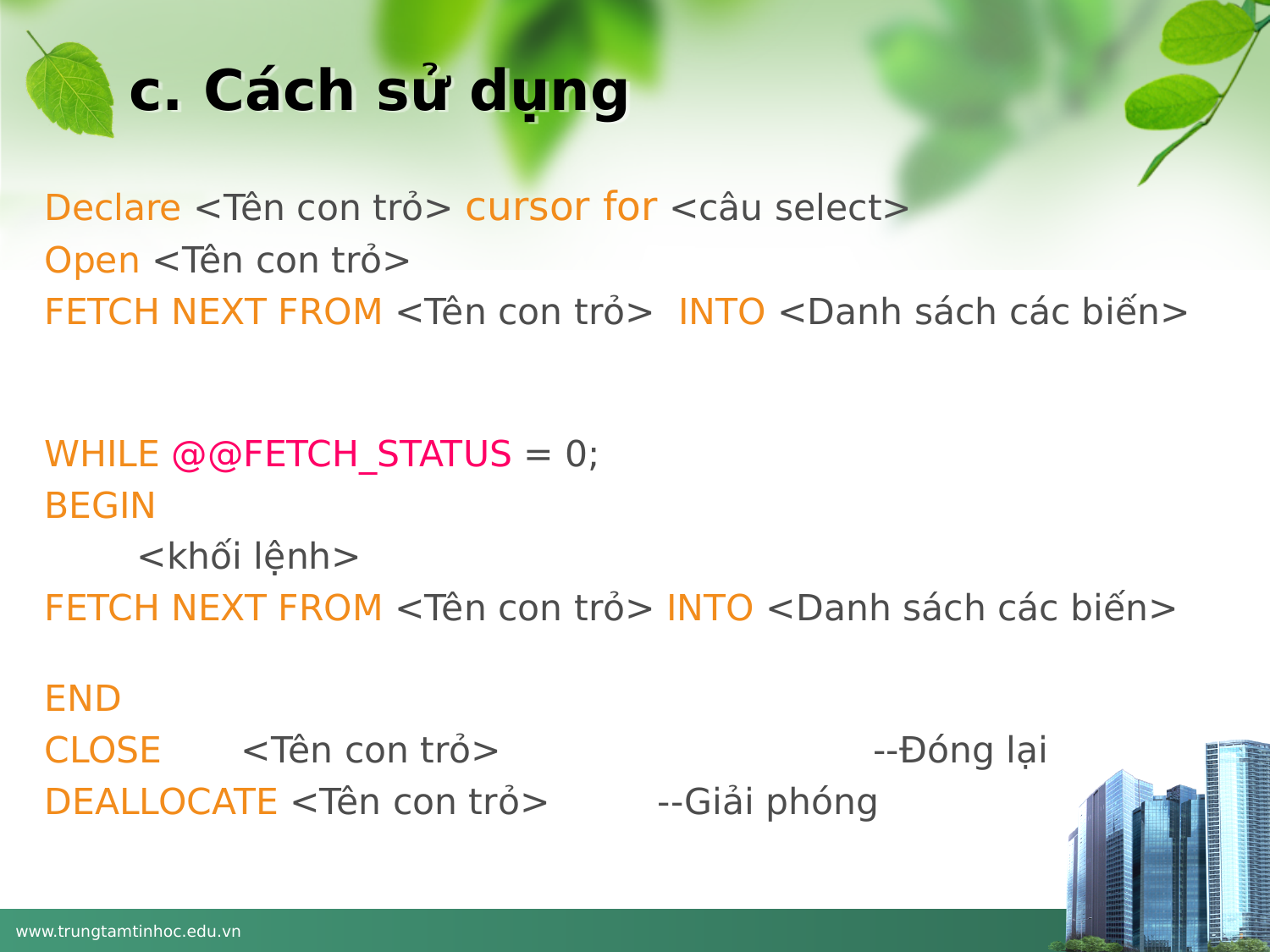

# c. Cách sử dụng
Declare <Tên con trỏ> cursor for <câu select>
Open <Tên con trỏ>
FETCH NEXT FROM <Tên con trỏ>  INTO <Danh sách các biến>

WHILE @@FETCH_STATUS = 0;
BEGIN
	<khối lệnh>
FETCH NEXT FROM <Tên con trỏ> INTO <Danh sách các biến>
END
CLOSE	 <Tên con trỏ>	                                --Đóng lại
DEALLOCATE <Tên con trỏ>		     --Giải phóng